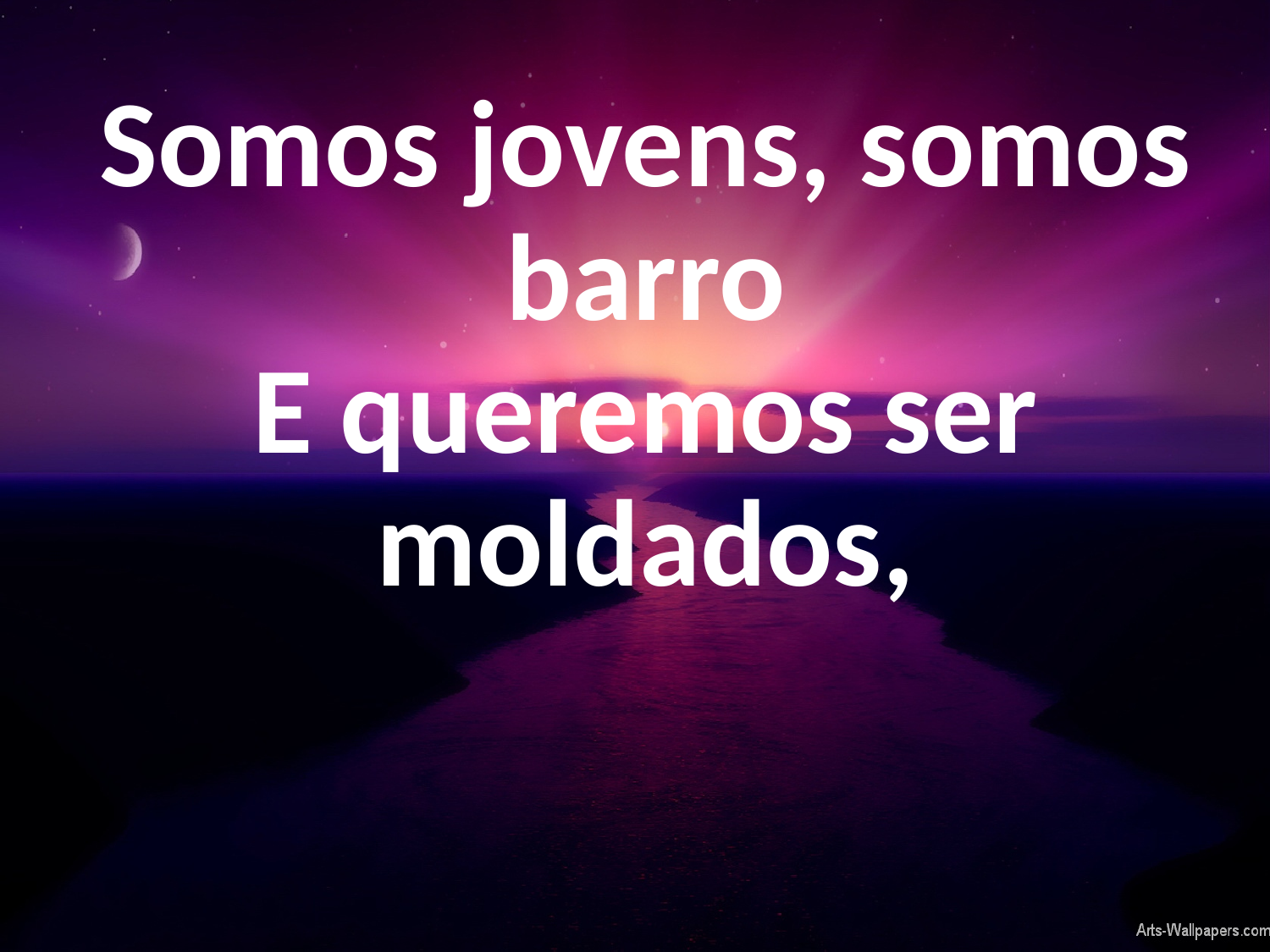

Somos jovens, somos barro
E queremos ser moldados,